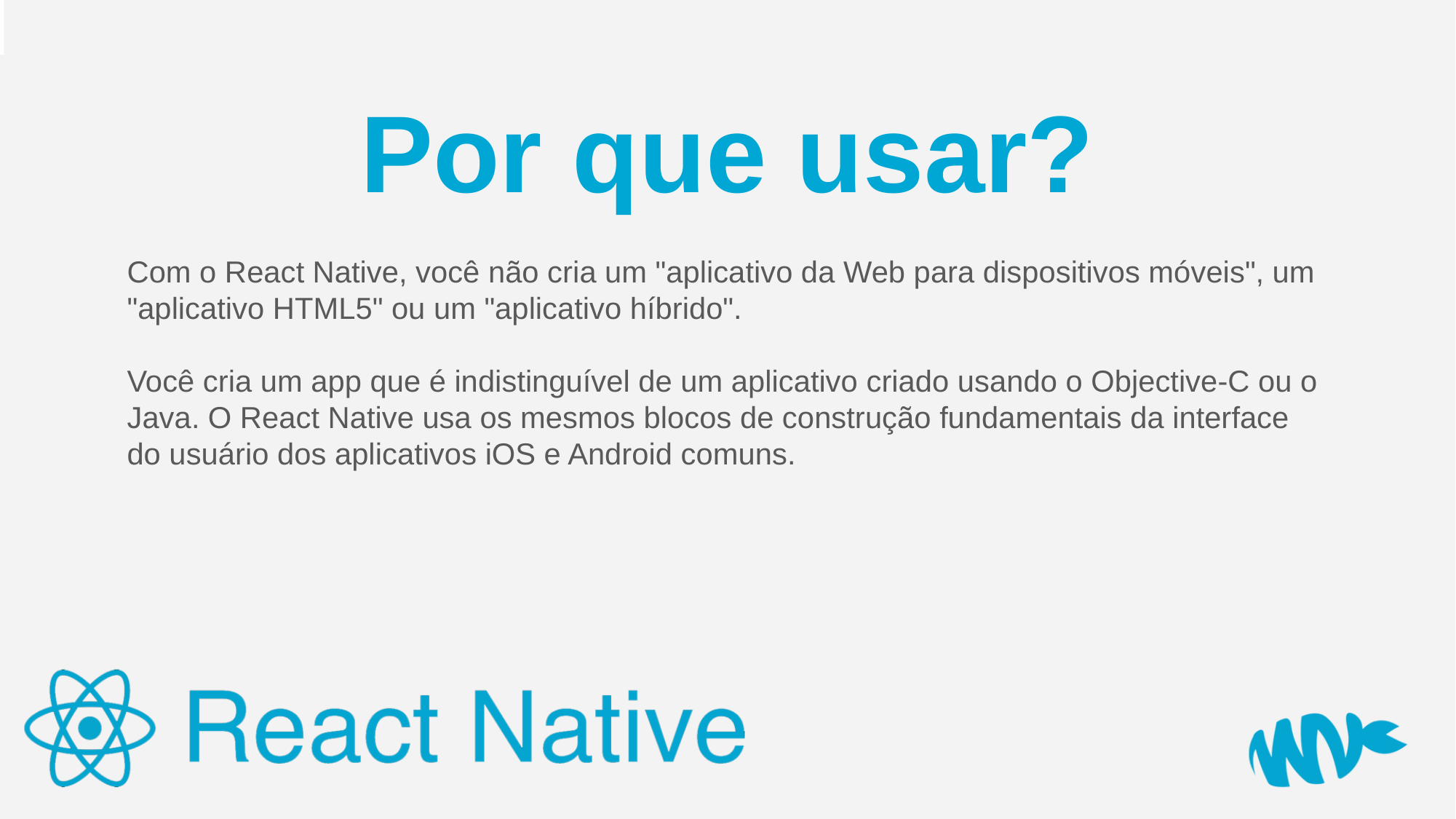

# Por que usar?
Com o React Native, você não cria um "aplicativo da Web para dispositivos móveis", um "aplicativo HTML5" ou um "aplicativo híbrido".

Você cria um app que é indistinguível de um aplicativo criado usando o Objective-C ou o Java. O React Native usa os mesmos blocos de construção fundamentais da interface do usuário dos aplicativos iOS e Android comuns.